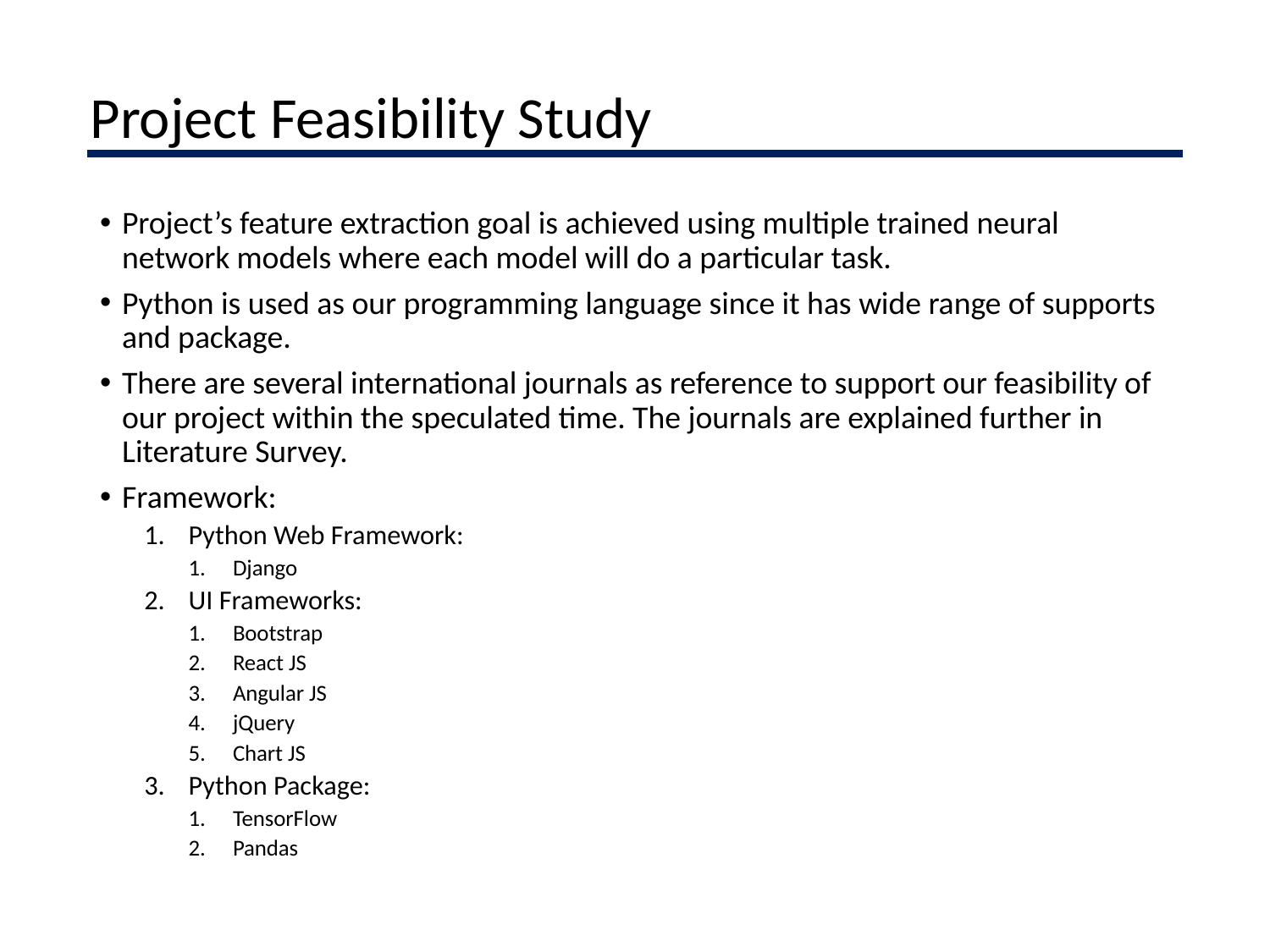

# Project Feasibility Study
Project’s feature extraction goal is achieved using multiple trained neural network models where each model will do a particular task.
Python is used as our programming language since it has wide range of supports and package.
There are several international journals as reference to support our feasibility of our project within the speculated time. The journals are explained further in Literature Survey.
Framework:
Python Web Framework:
Django
UI Frameworks:
Bootstrap
React JS
Angular JS
jQuery
Chart JS
Python Package:
TensorFlow
Pandas